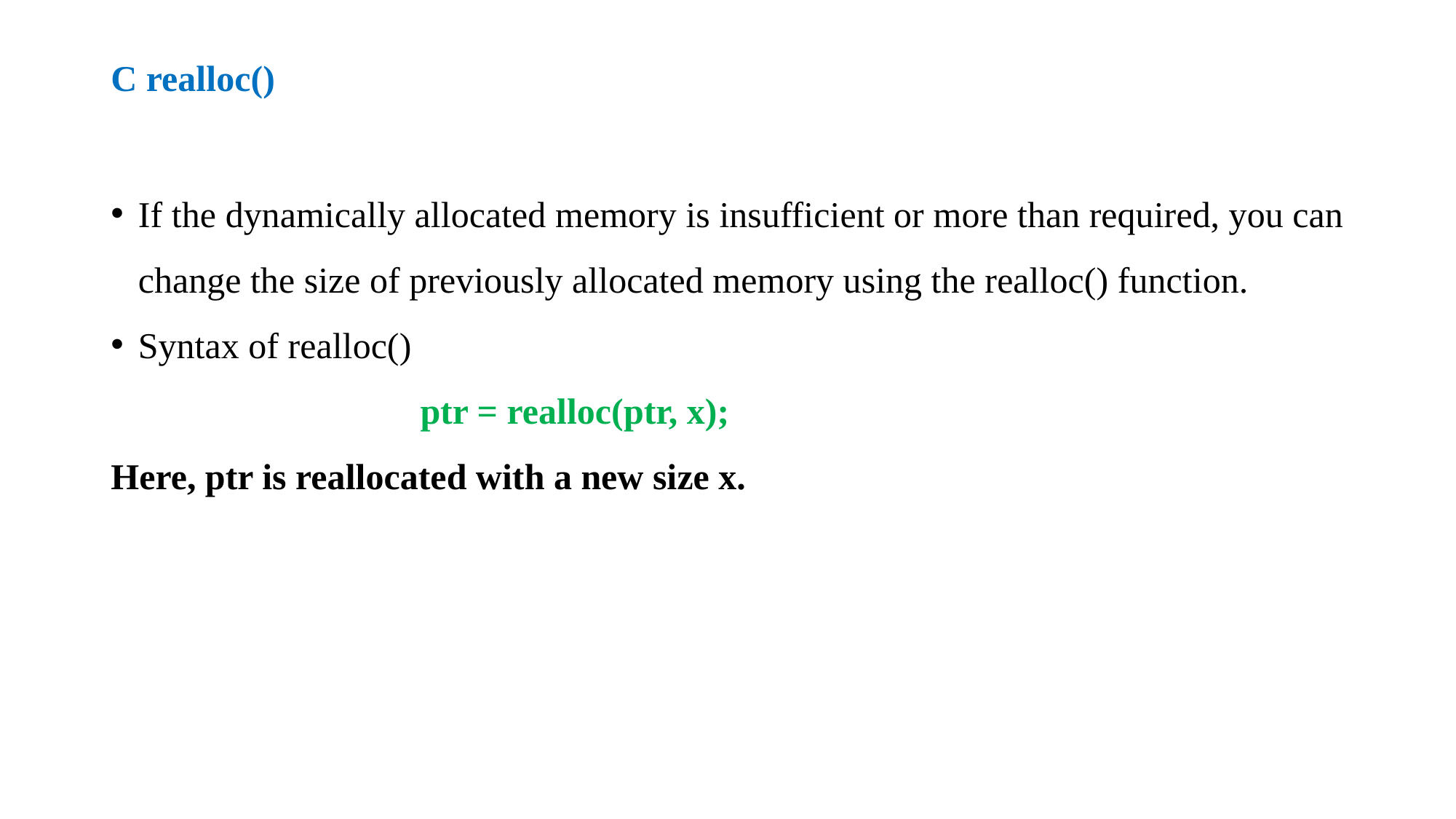

# C realloc()
If the dynamically allocated memory is insufficient or more than required, you can change the size of previously allocated memory using the realloc() function.
Syntax of realloc()
                                  ptr = realloc(ptr, x);
Here, ptr is reallocated with a new size x.